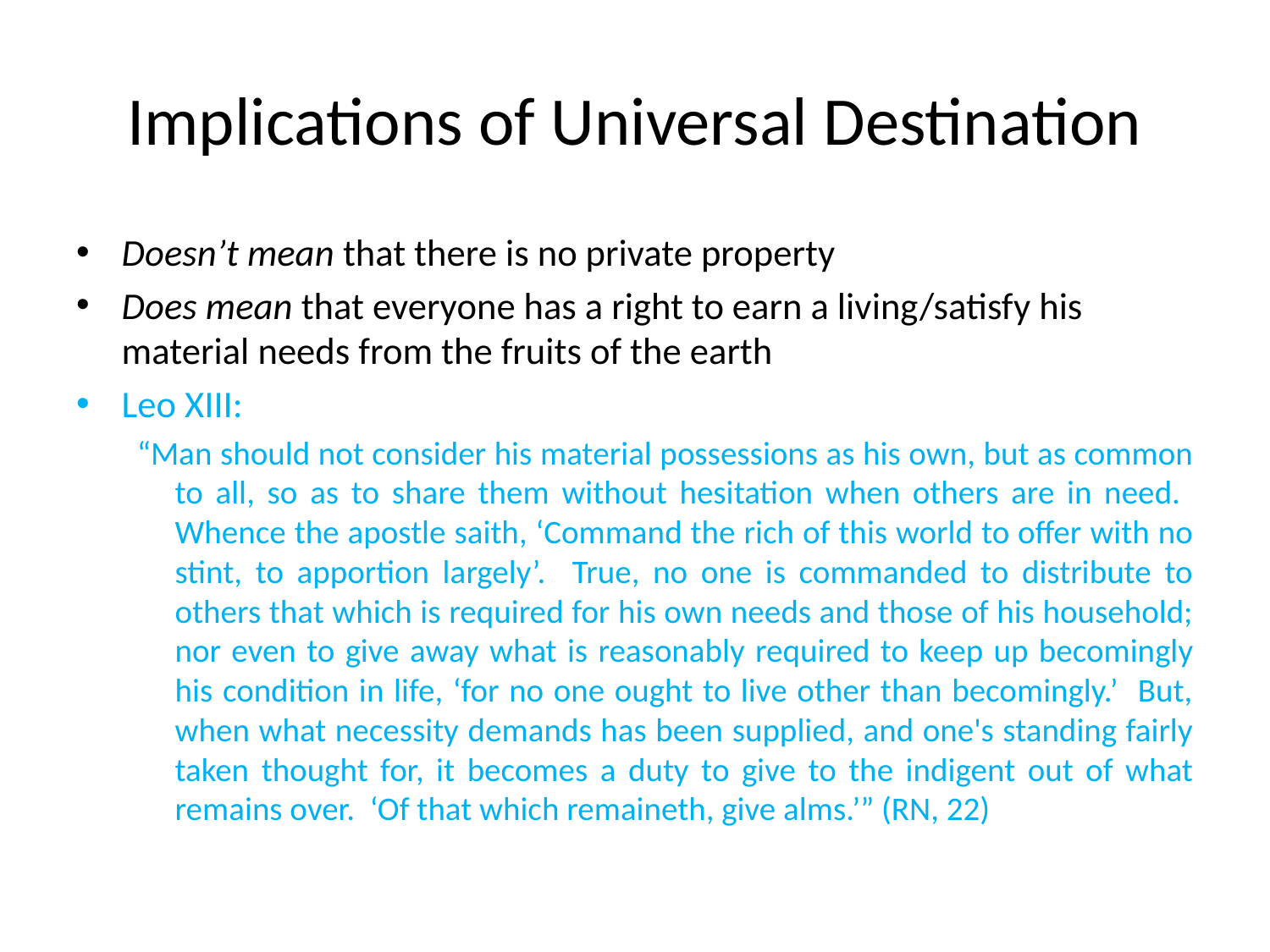

# Implications of Universal Destination
Doesn’t mean that there is no private property
Does mean that everyone has a right to earn a living/satisfy his material needs from the fruits of the earth
Leo XIII:
“Man should not consider his material possessions as his own, but as common to all, so as to share them without hesitation when others are in need.  Whence the apostle saith, ‘Command the rich of this world to offer with no stint, to apportion largely’.  True, no one is commanded to distribute to others that which is required for his own needs and those of his household; nor even to give away what is reasonably required to keep up becomingly his condition in life, ‘for no one ought to live other than becomingly.’  But, when what necessity demands has been supplied, and one's standing fairly taken thought for, it becomes a duty to give to the indigent out of what remains over.  ‘Of that which remaineth, give alms.’” (RN, 22)